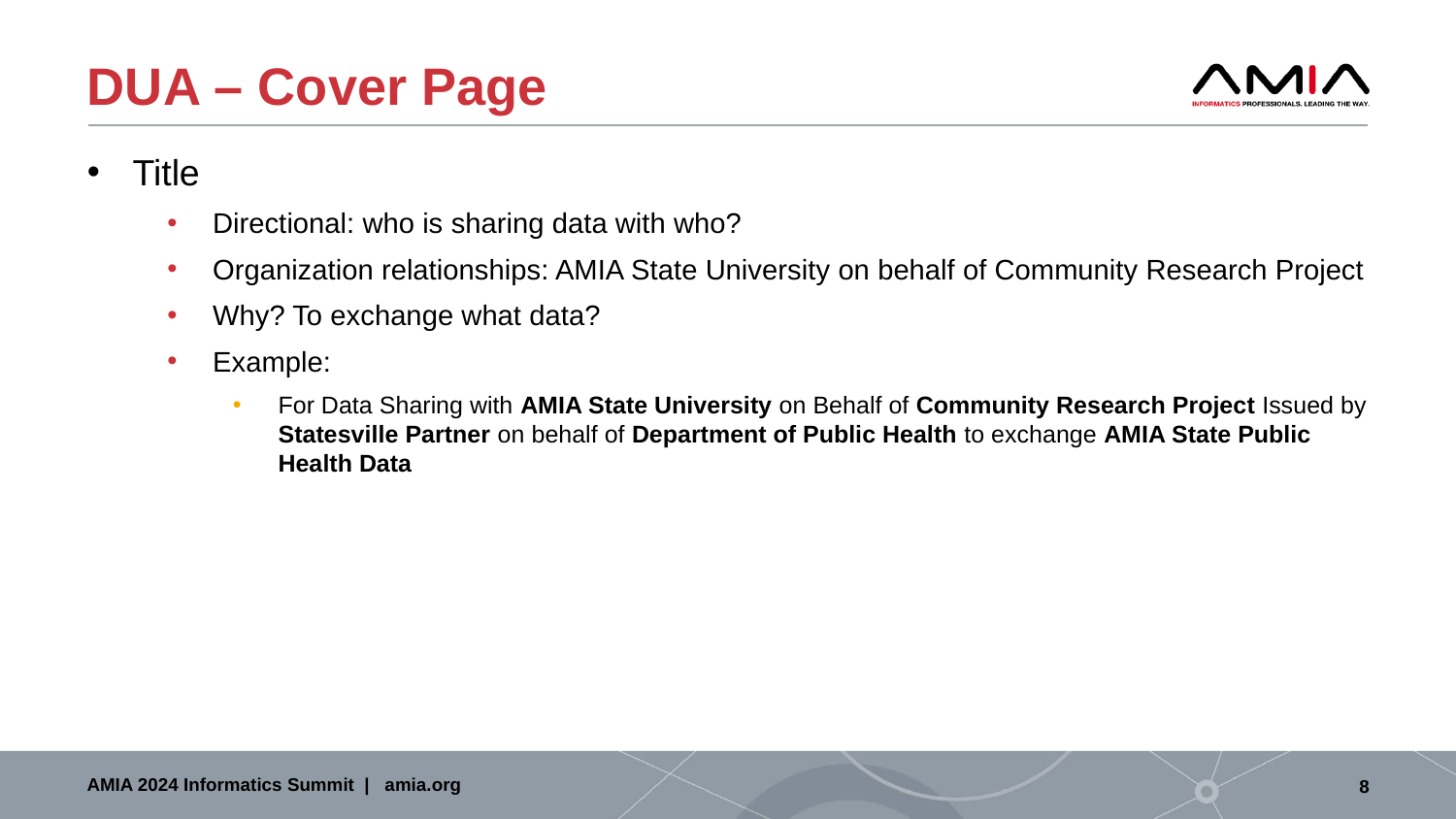

# DUA – Cover Page
Title
Directional: who is sharing data with who?
Organization relationships: AMIA State University on behalf of Community Research Project
Why? To exchange what data?
Example:
For Data Sharing with AMIA State University on Behalf of Community Research Project Issued by Statesville Partner on behalf of Department of Public Health to exchange AMIA State Public Health Data
AMIA 2024 Informatics Summit  |   amia.org
8